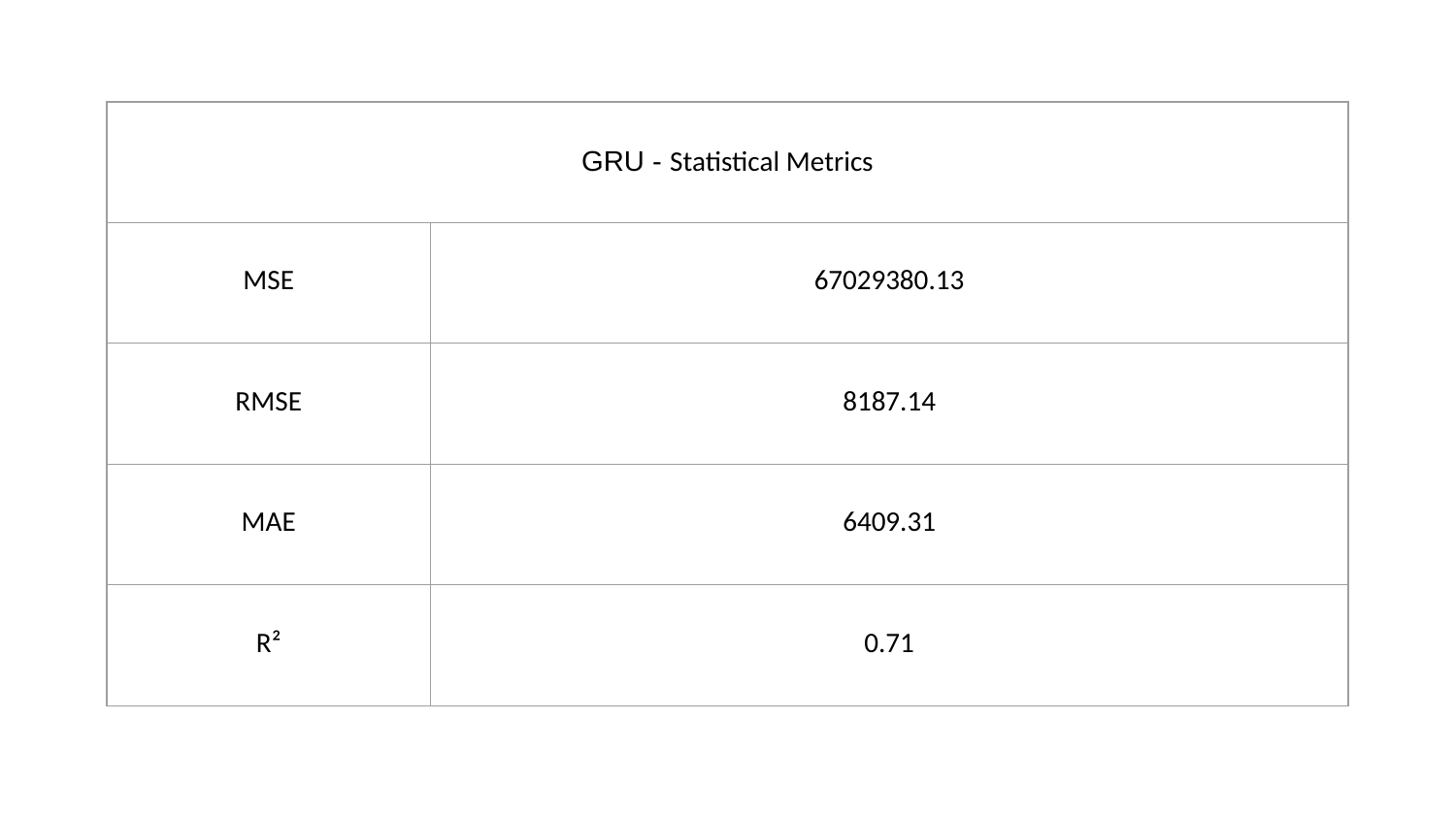

| GRU - Statistical Metrics |  |
| --- | --- |
| MSE | 67029380.13 |
| RMSE | 8187.14 |
| MAE | 6409.31 |
| R² | 0.71 |